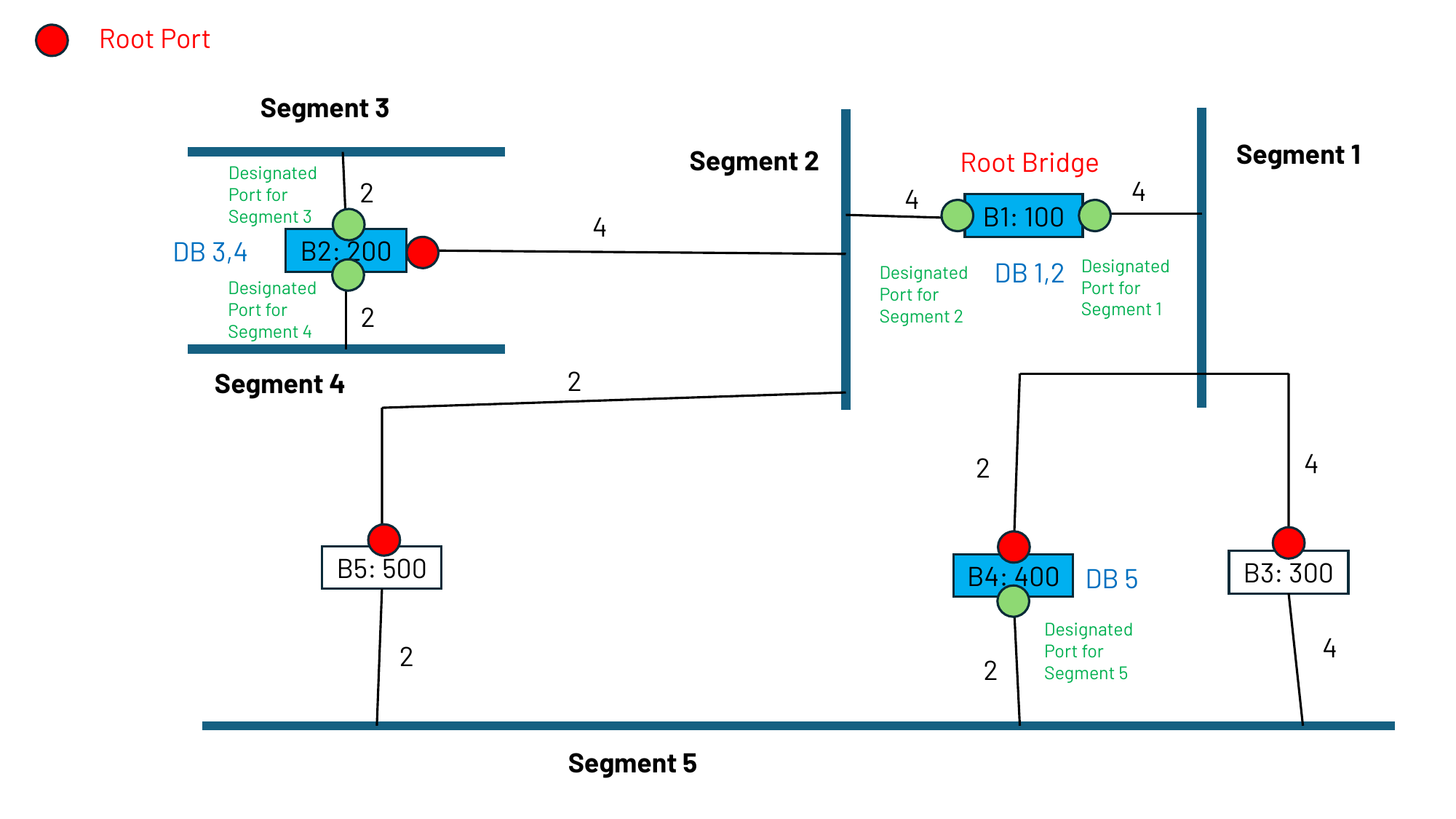

Root Port

Segment 3
Segment 1
Segment 2
Root Bridge
Designated
Port for
Segment 3
4
2
4
B1: 100

4

B2: 200
DB 3,4

Designated
Port for
Segment 1
DB 1,2
Designated
Port for
Segment 2

Designated
Port for
Segment 4
2
2
Segment 4
4
2

B5: 500
B3: 300
B4: 400
DB 5

Designated
Port for
Segment 5
4
2
2
Segment 5